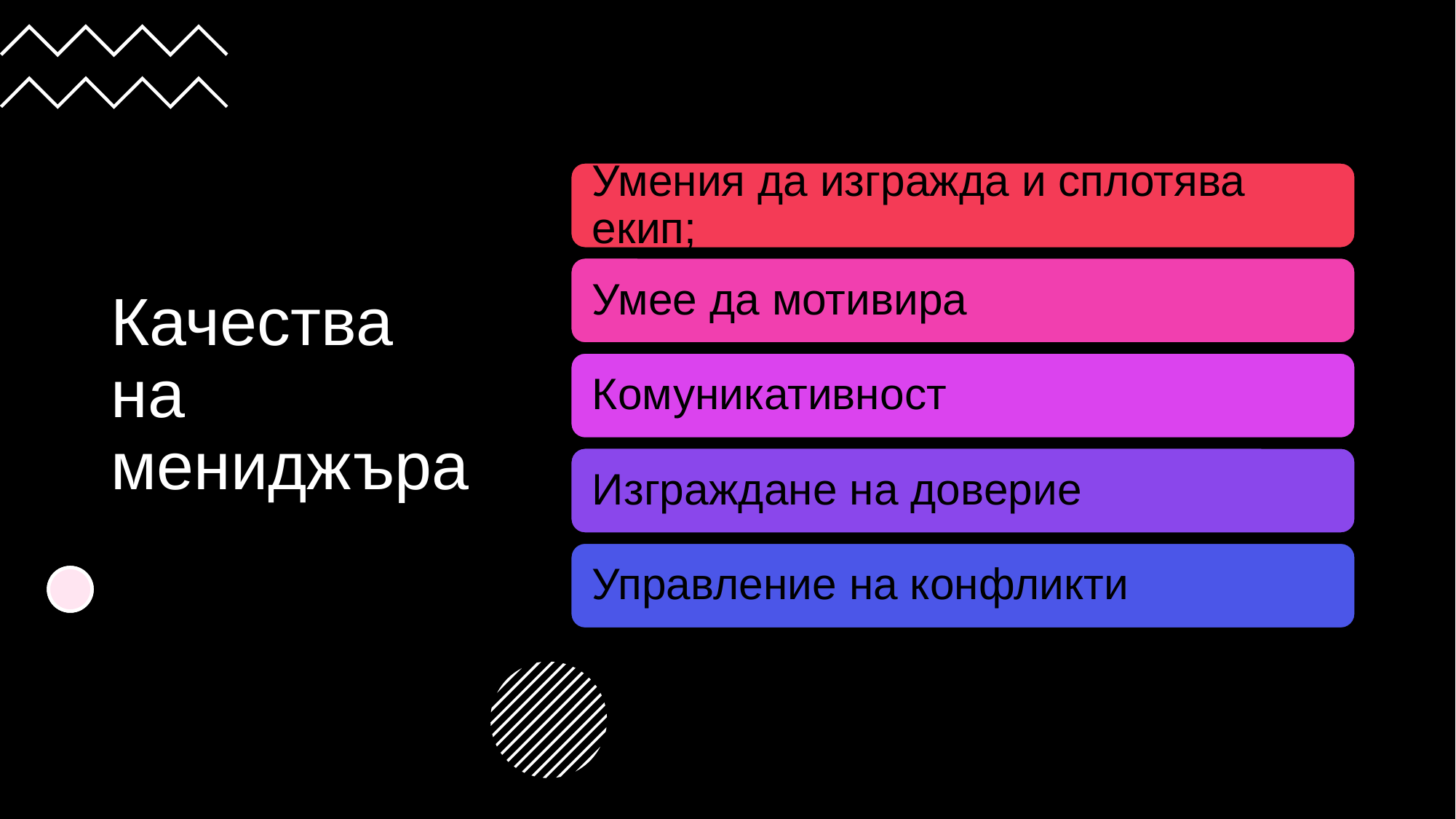

Умения да изгражда и сплотява екип;
Умее да мотивира
Комуникативност
Изграждане на доверие
Управление на конфликти
# Качества на мениджъра